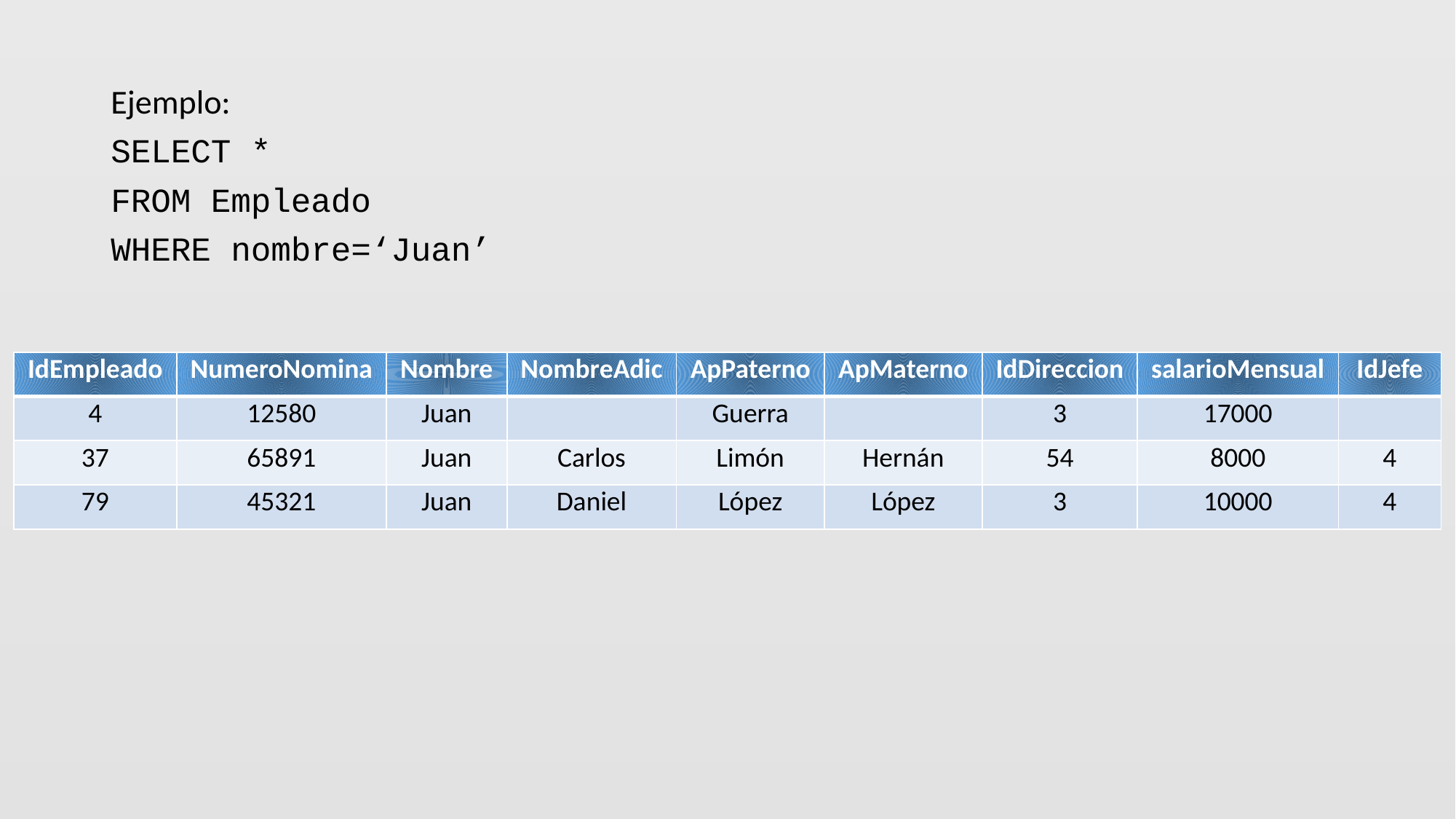

Ejemplo:
SELECT *
FROM Empleado
WHERE nombre=‘Juan’
| IdEmpleado | NumeroNomina | Nombre | NombreAdic | ApPaterno | ApMaterno | IdDireccion | salarioMensual | IdJefe |
| --- | --- | --- | --- | --- | --- | --- | --- | --- |
| 4 | 12580 | Juan |  | Guerra |  | 3 | 17000 |  |
| 37 | 65891 | Juan | Carlos | Limón | Hernán | 54 | 8000 | 4 |
| 79 | 45321 | Juan | Daniel | López | López | 3 | 10000 | 4 |